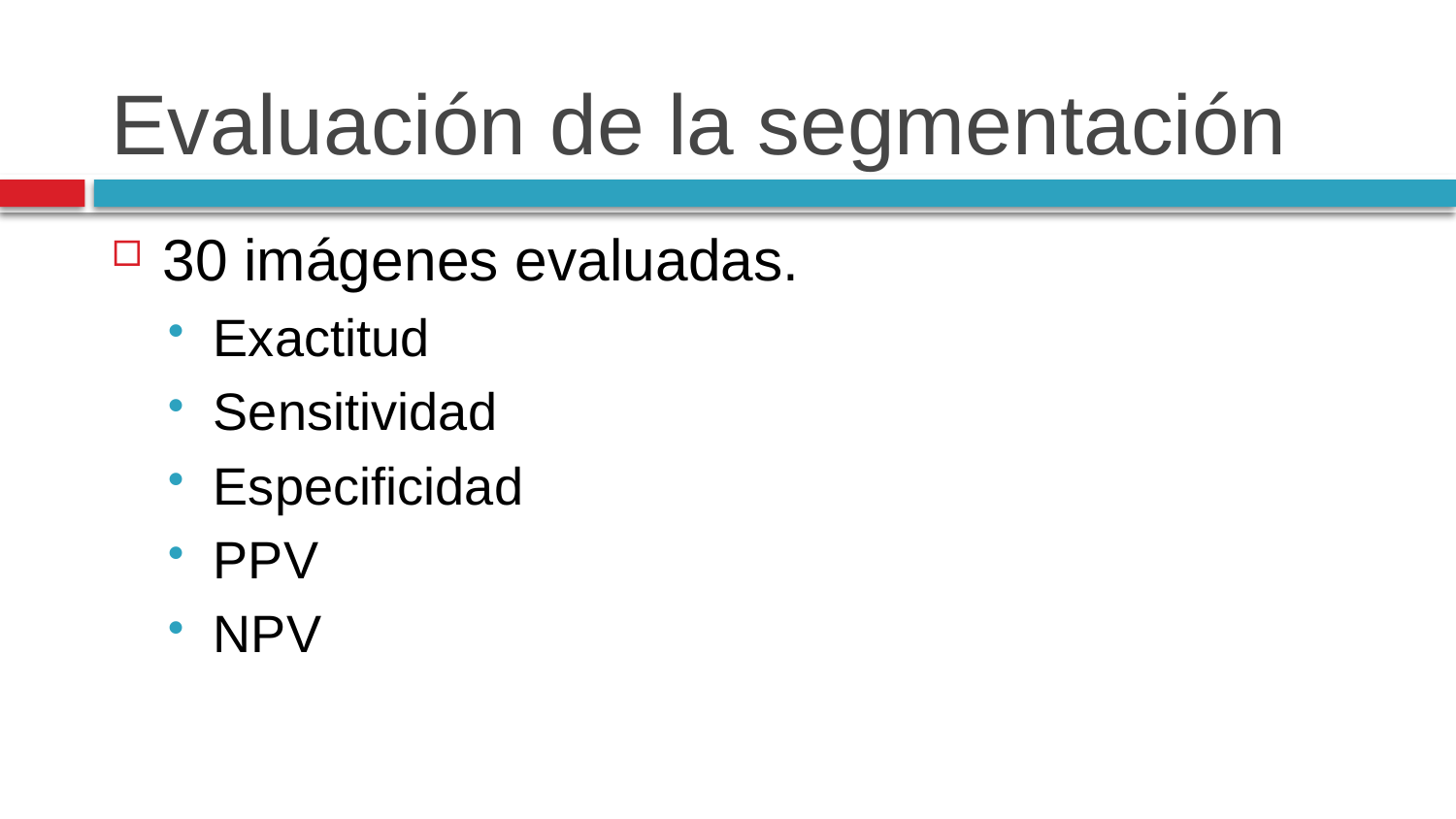

# Evaluación de la segmentación
30 imágenes evaluadas.
Exactitud
Sensitividad
Especificidad
PPV
NPV